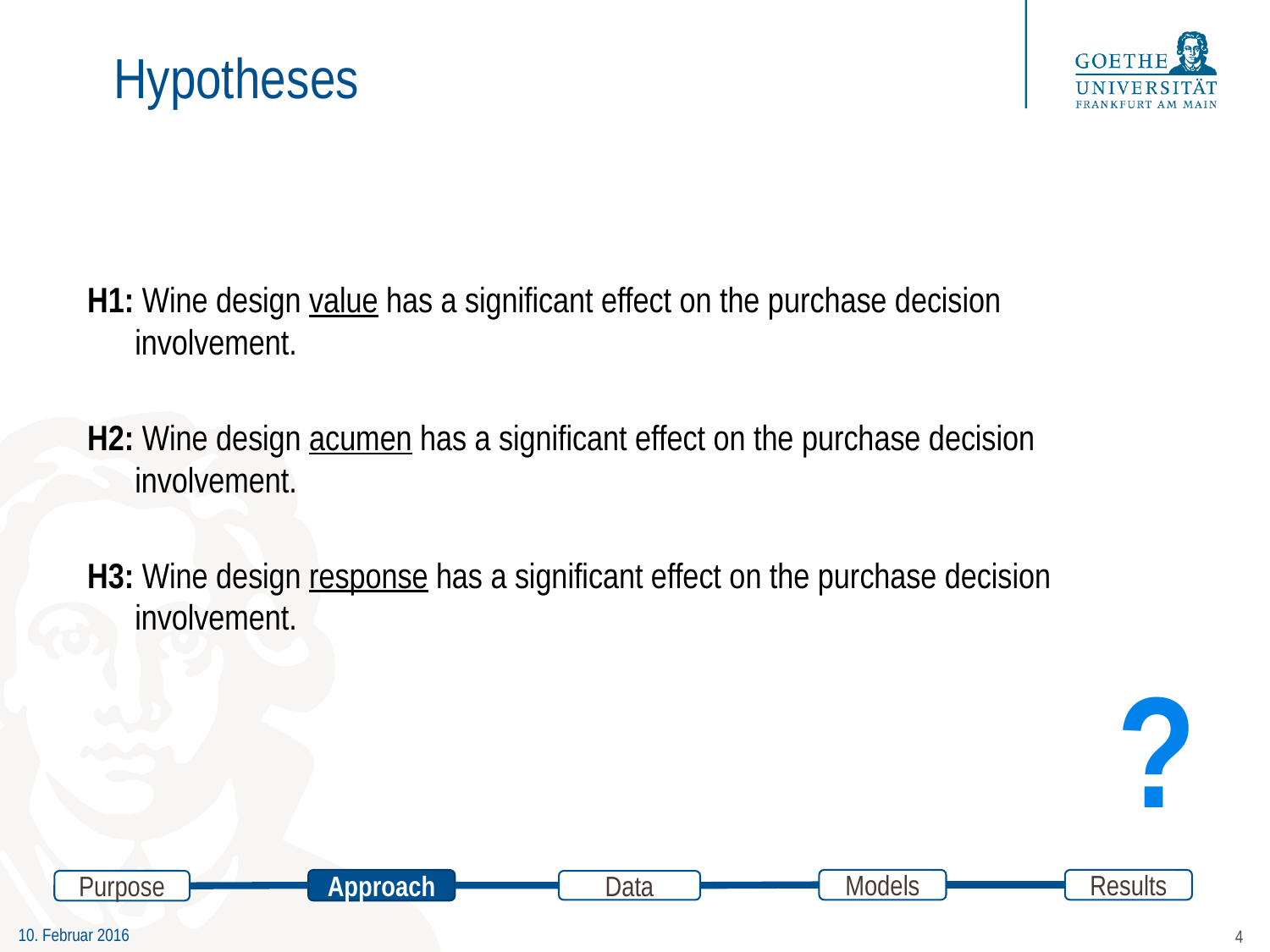

# Hypothesеs

H1: Wine design value has a significant effect on the purchase decision involvement.

H2: Wine design acumen has a significant effect on the purchase decision involvement.

H3: Wine design response has a significant effect on the purchase decision involvement.

?
Approach
Results
Models
Data
Purpose
4